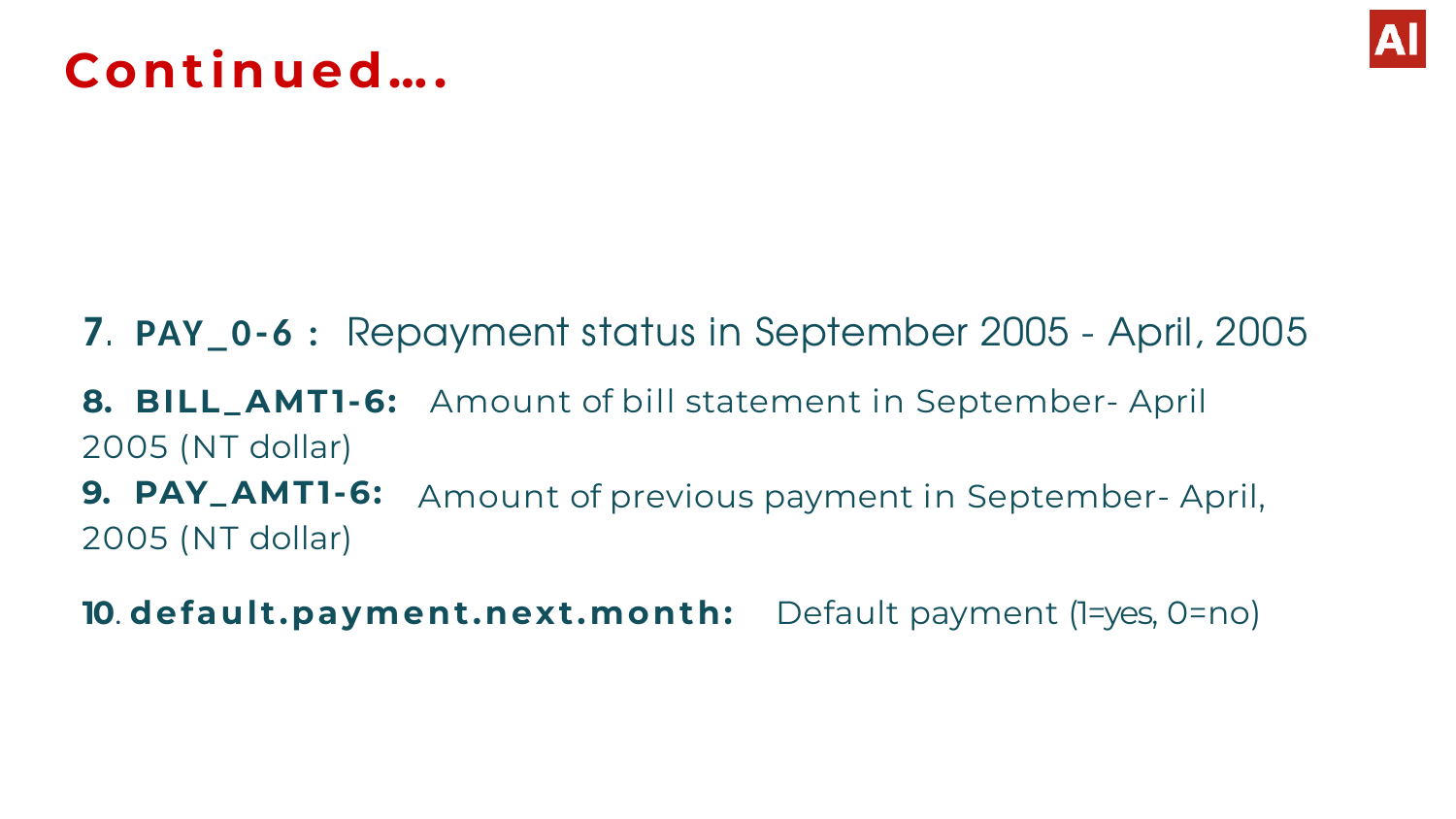

# Continued….
7.	PAY_0-6 :	Repayment status in September 2005 - April, 2005

BILL_AMT1-6:
2005 (NT dollar)
PAY_AMT1-6:
2005 (NT dollar)
Amount of bill statement in September- April
Amount of previous payment in September- April,
10. default.payment.next.month:	Default payment (1=yes, 0=no)